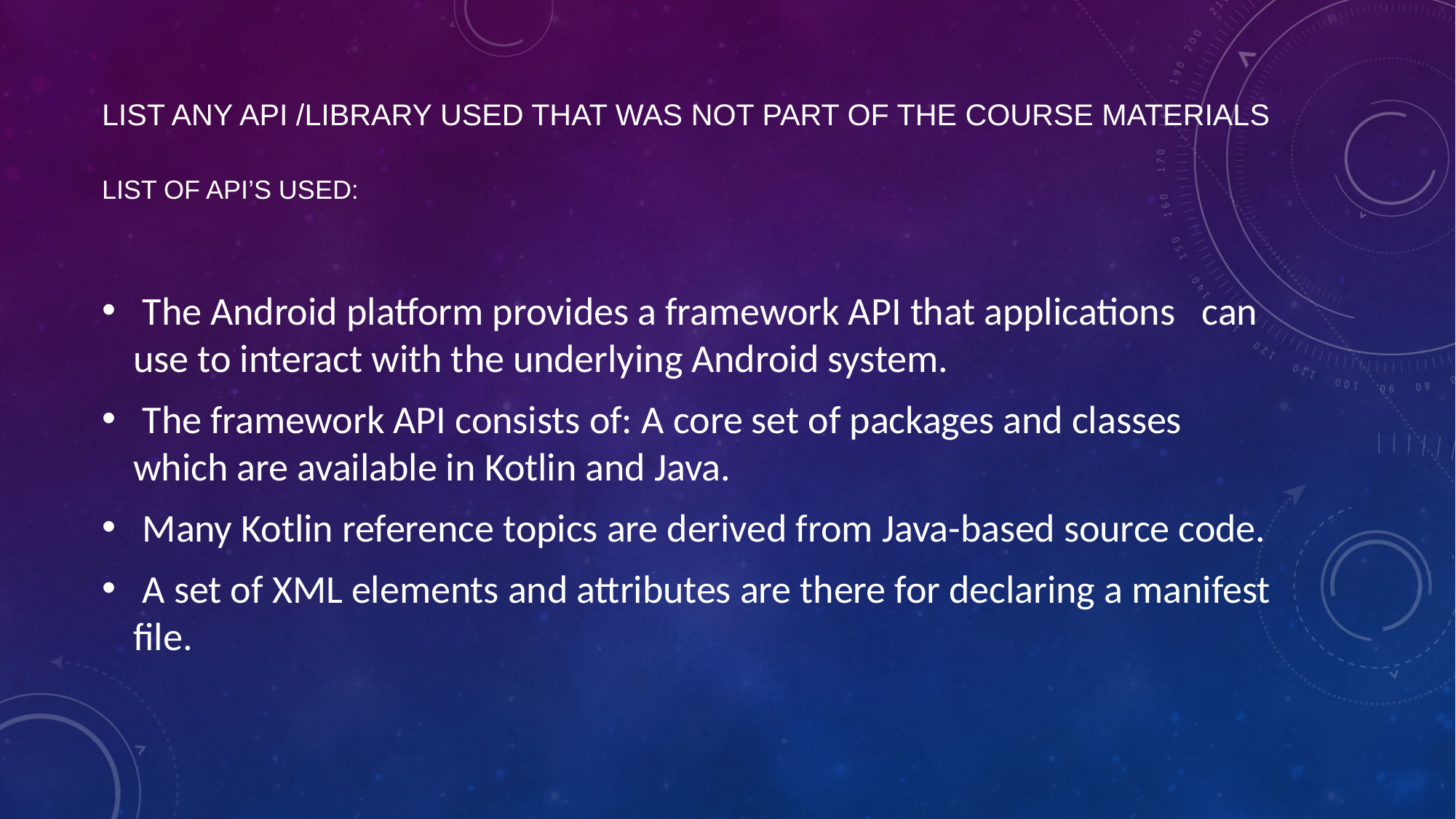

# List any API /library used that was not part of the course materials List of API’s used:
 The Android platform provides a framework API that applications   can use to interact with the underlying Android system.
 The framework API consists of: A core set of packages and classes   which are available in Kotlin and Java.
 Many Kotlin reference topics are derived from Java-based source code.
 A set of XML elements and attributes are there for declaring a manifest file.